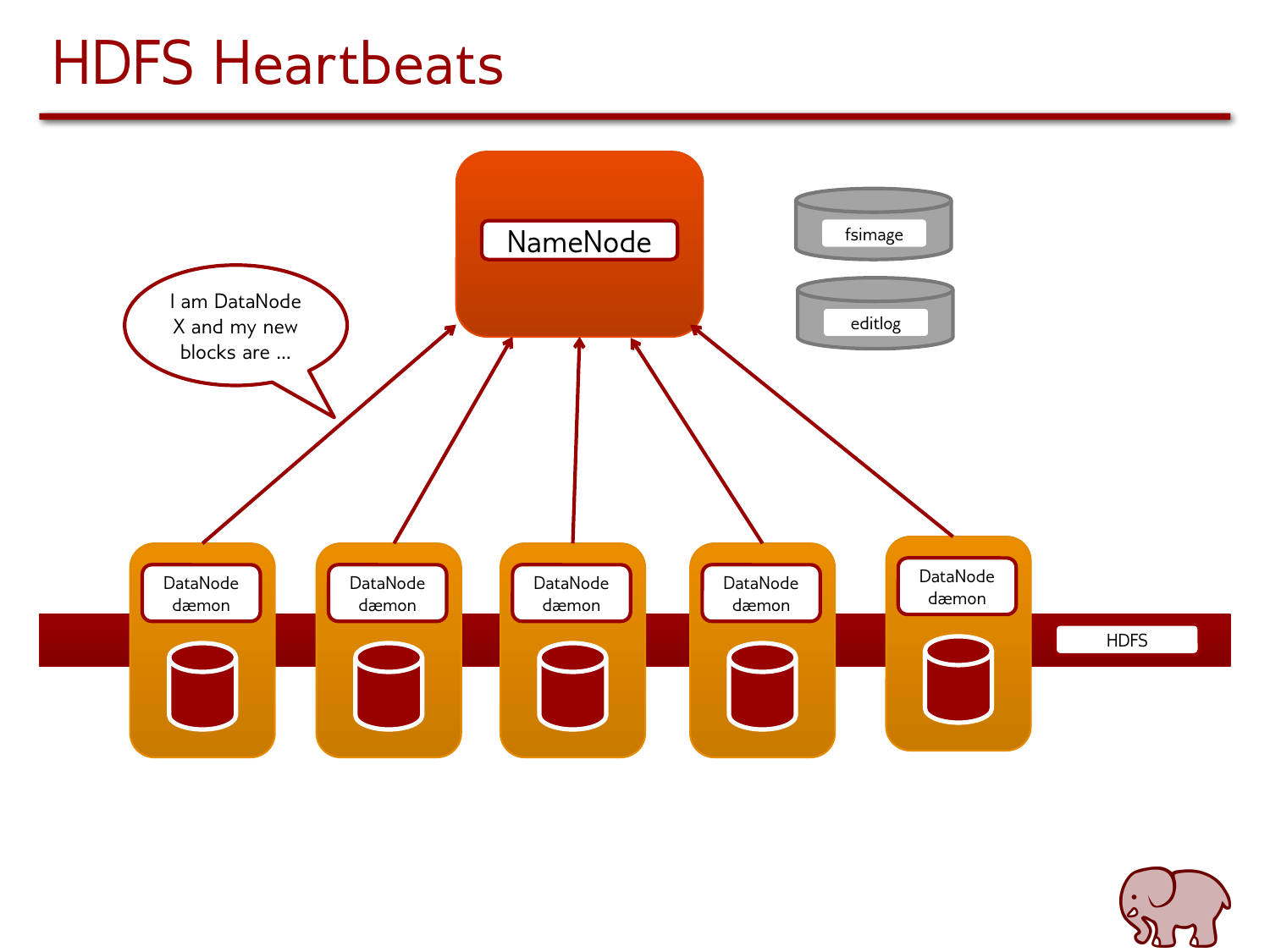

# HDFS Heartbeats

fsimage
NameNode
I am DataNode X and my new blocks are …

editlog

DataNode
daemon

DataNode
daemon

DataNode
daemon

DataNode
daemon

DataNode
daemon

HDFS